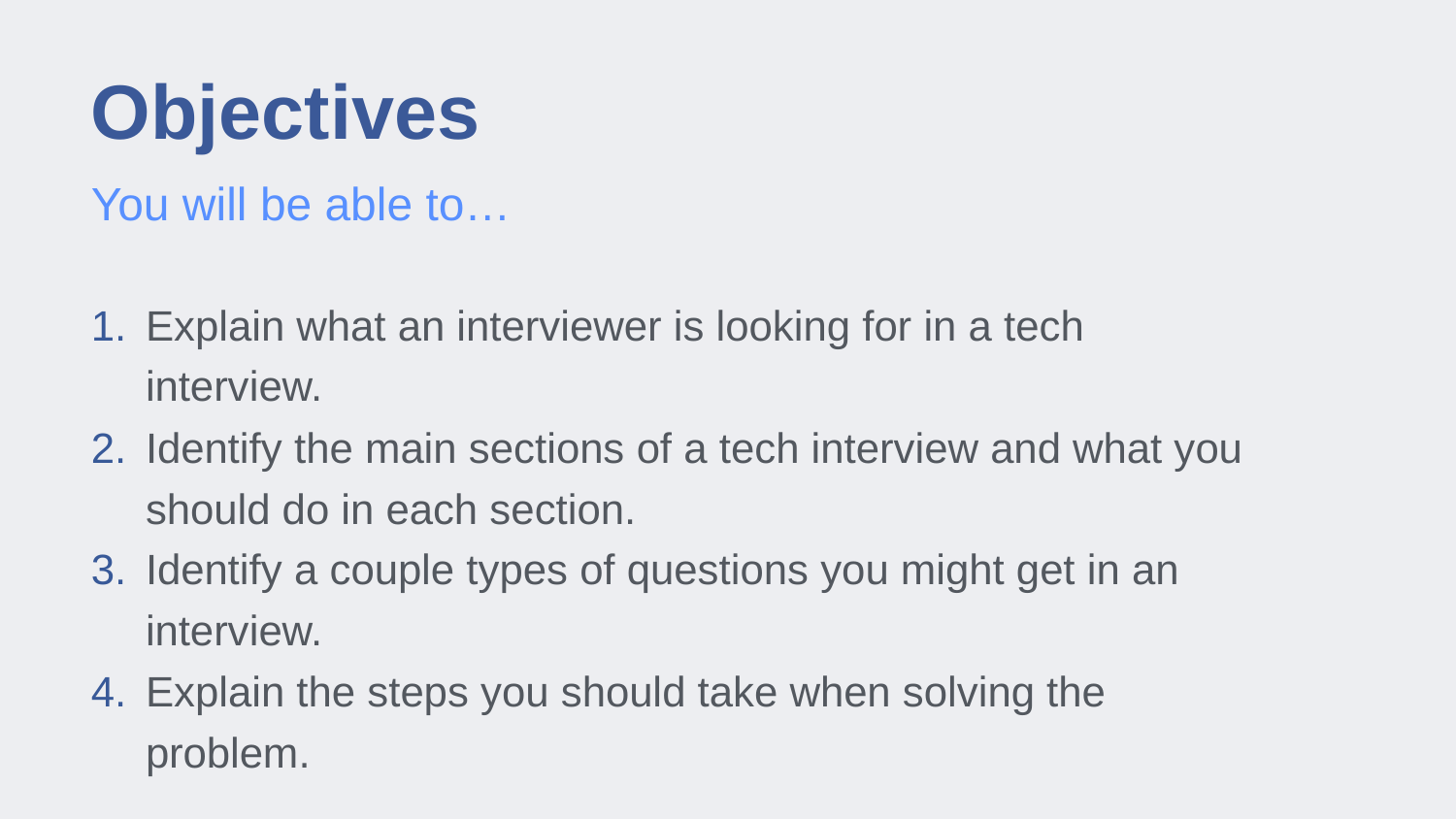

# Objectives
You will be able to…
Explain what an interviewer is looking for in a tech interview.
Identify the main sections of a tech interview and what you should do in each section.
Identify a couple types of questions you might get in an interview.
Explain the steps you should take when solving the problem.